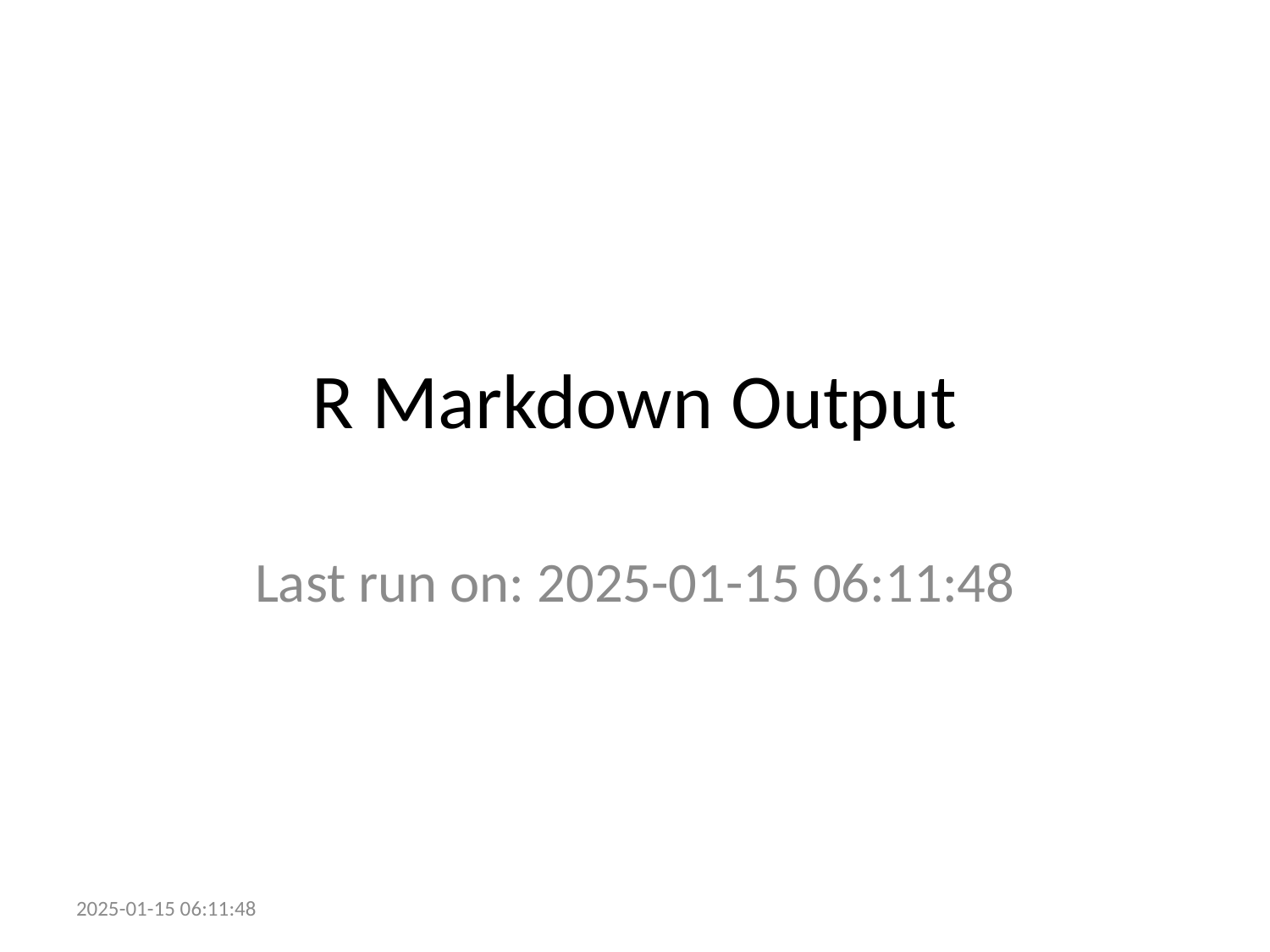

# R Markdown Output
Last run on: 2025-01-15 06:11:48
2025-01-15 06:11:48